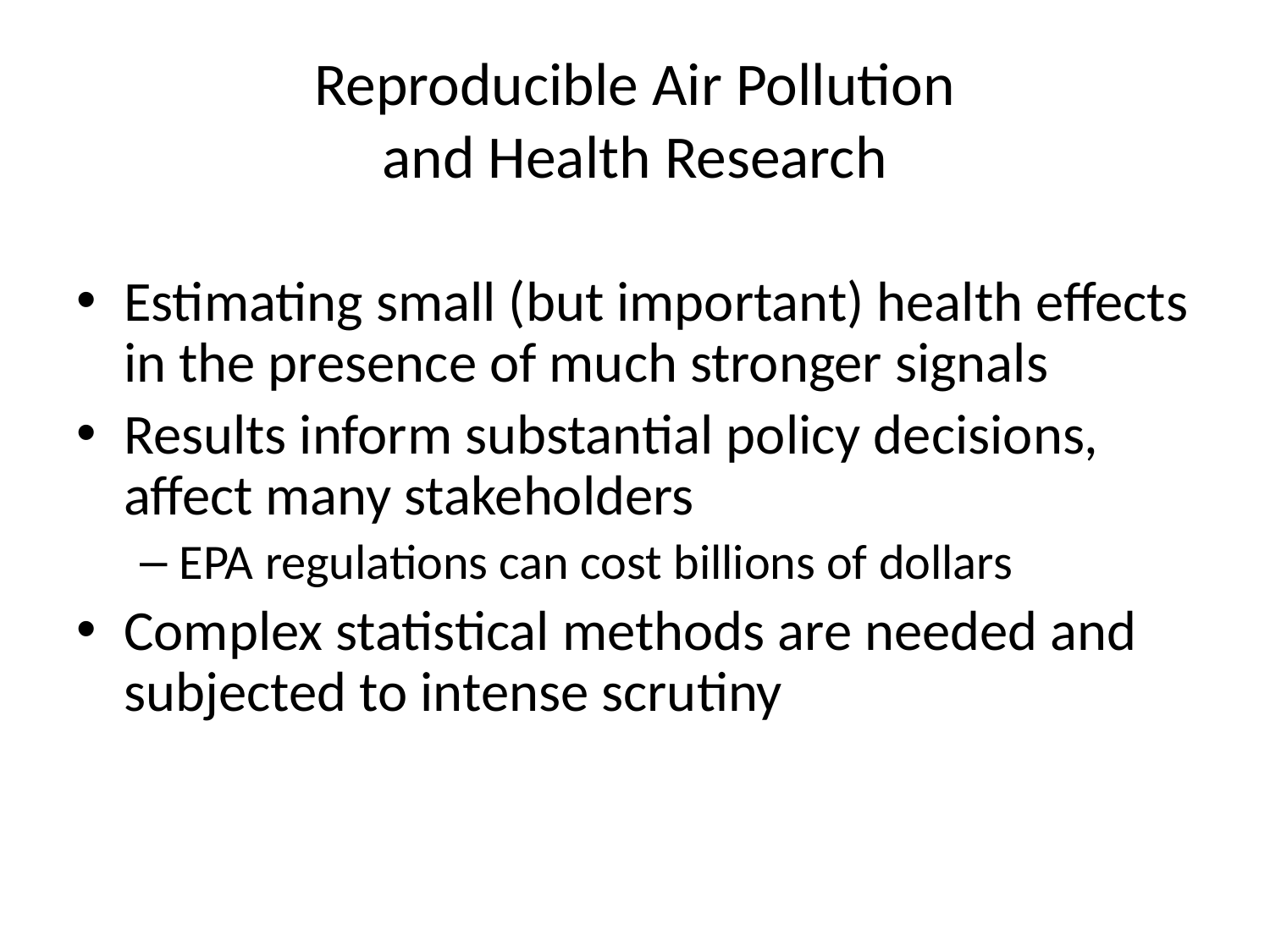

# Reproducible Air Pollution and Health Research
Estimating small (but important) health effects in the presence of much stronger signals
Results inform substantial policy decisions, affect many stakeholders
EPA regulations can cost billions of dollars
Complex statistical methods are needed and subjected to intense scrutiny